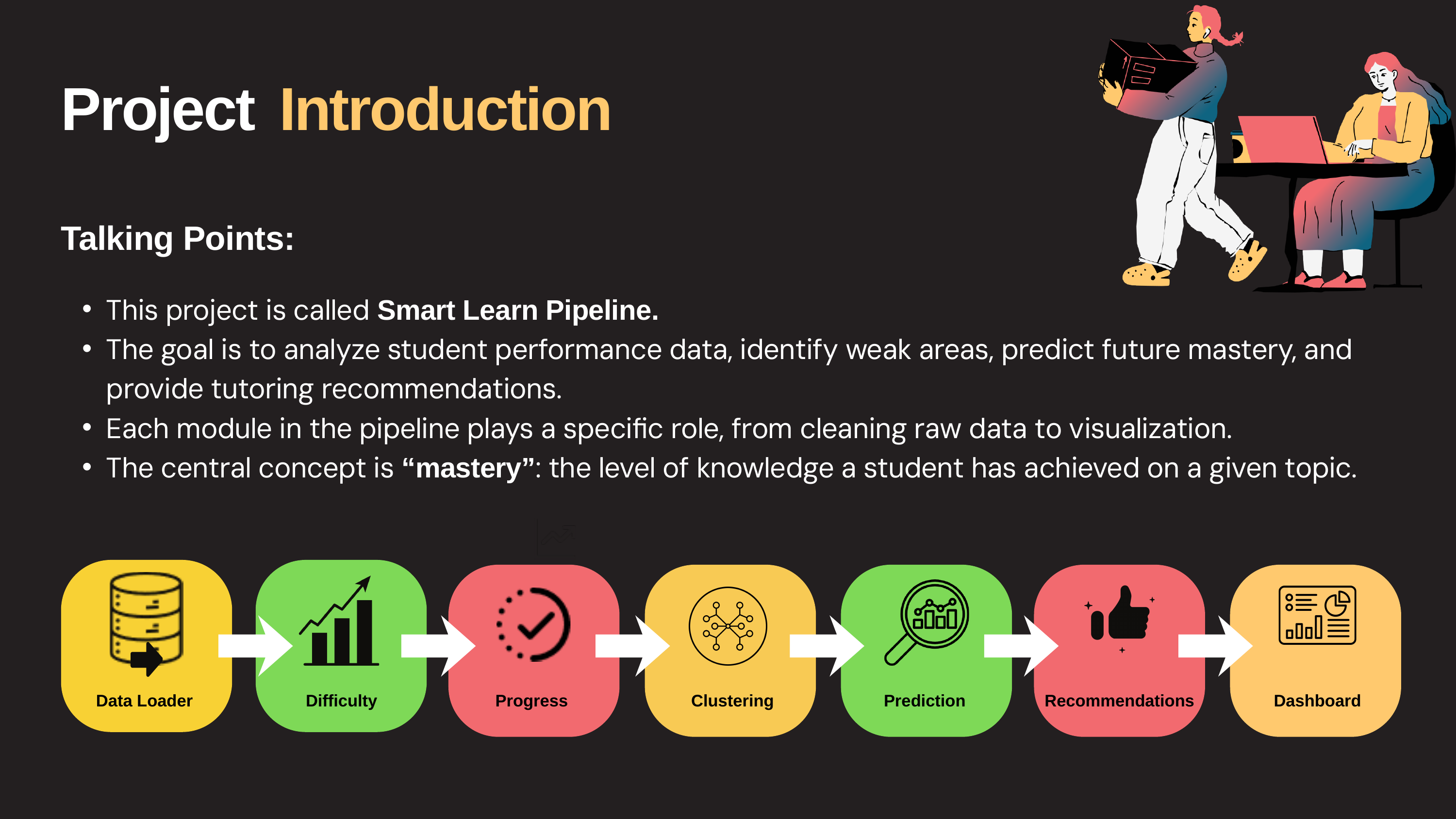

Project
Introduction
Talking Points:
This project is called Smart Learn Pipeline.
The goal is to analyze student performance data, identify weak areas, predict future mastery, and provide tutoring recommendations.
Each module in the pipeline plays a specific role, from cleaning raw data to visualization.
The central concept is “mastery”: the level of knowledge a student has achieved on a given topic.

Data Loader
Difficulty
Progress
Clustering
Prediction
Recommendations
Dashboard